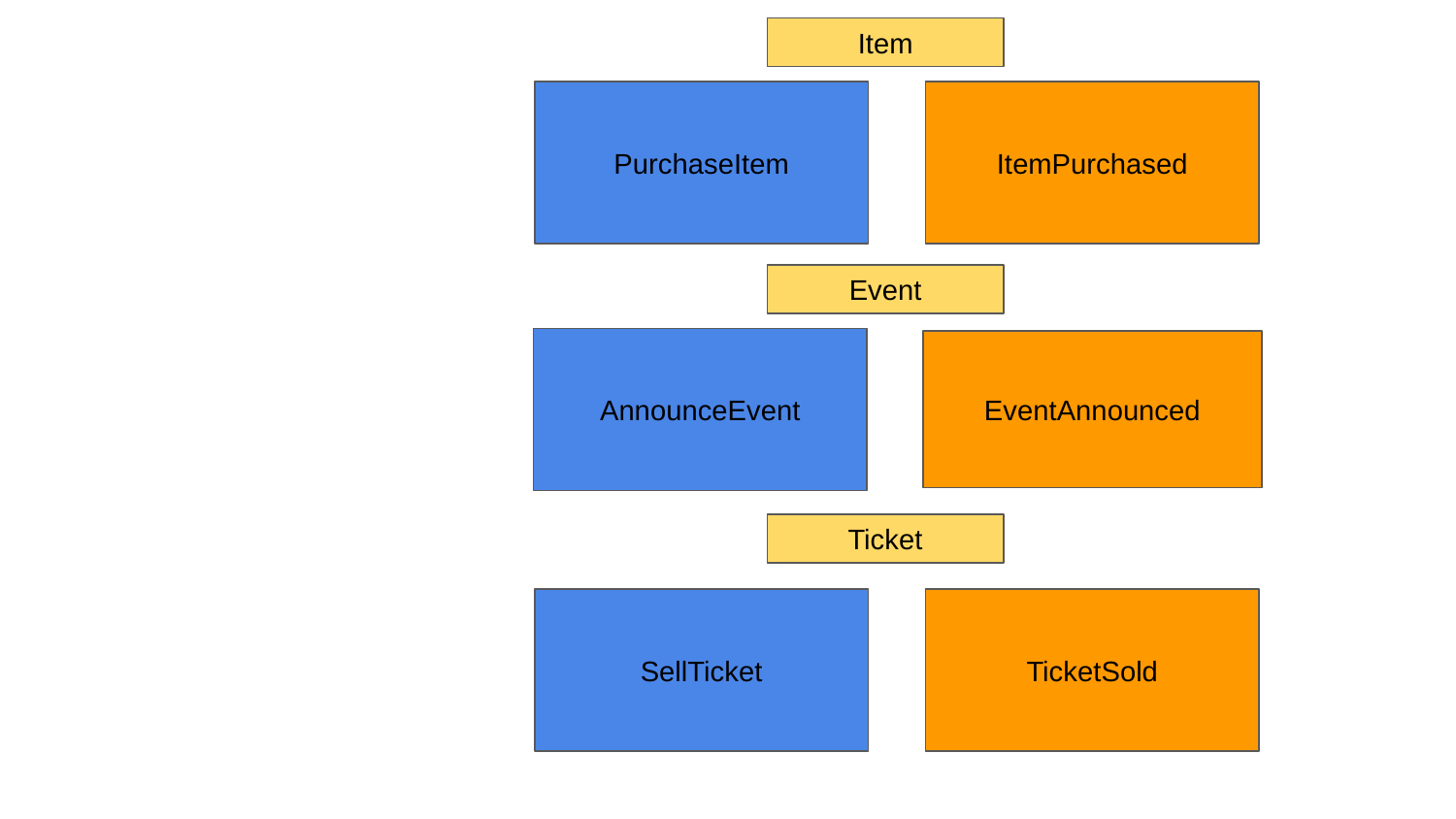

Item
PurchaseItem
ItemPurchased
Event
AnnounceEvent
EventAnnounced
Ticket
SellTicket
TicketSold